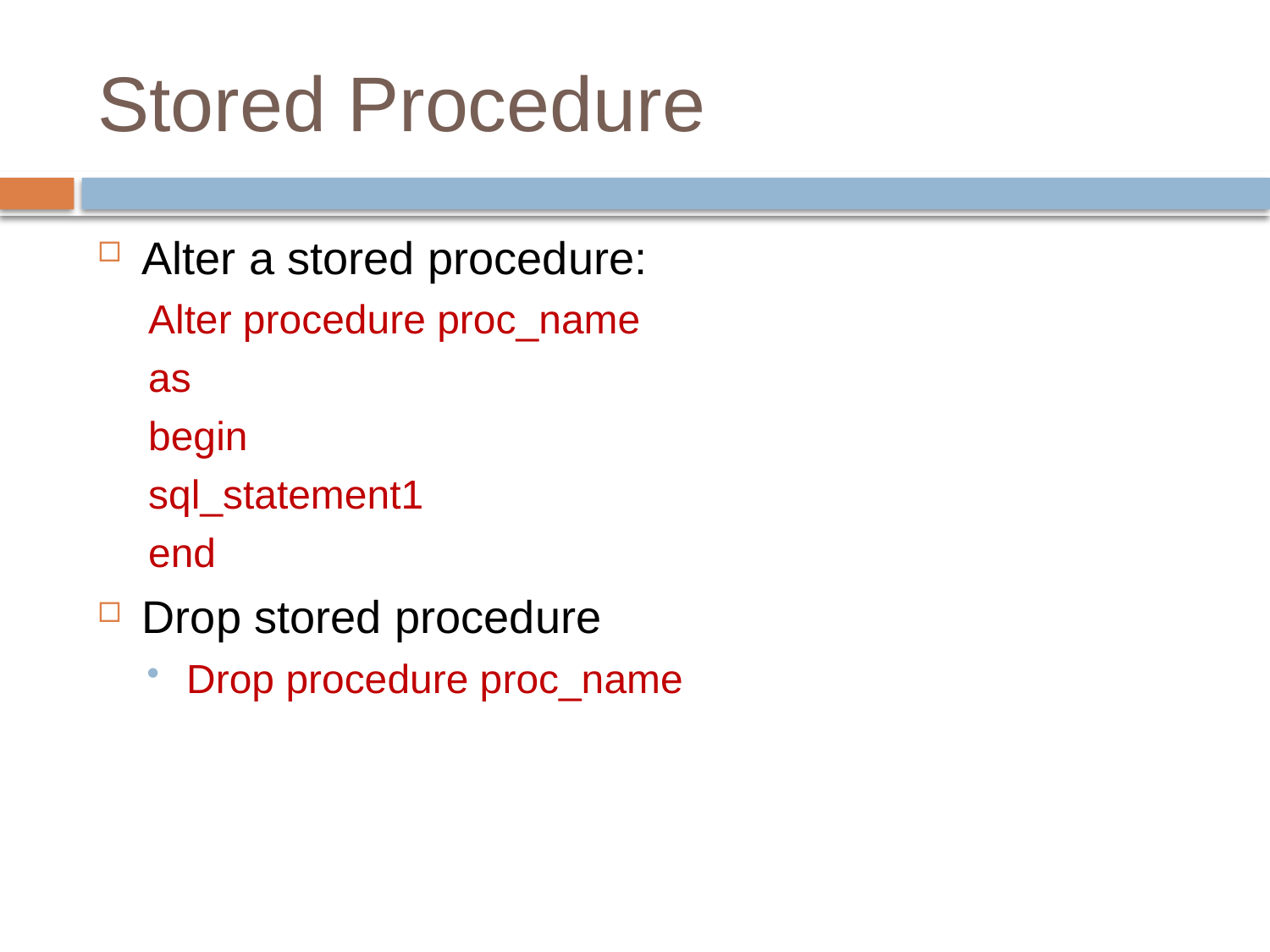

# Stored Procedure
Alter a stored procedure:
Alter procedure proc_name
as
begin
sql_statement1
end
Drop stored procedure
Drop procedure proc_name